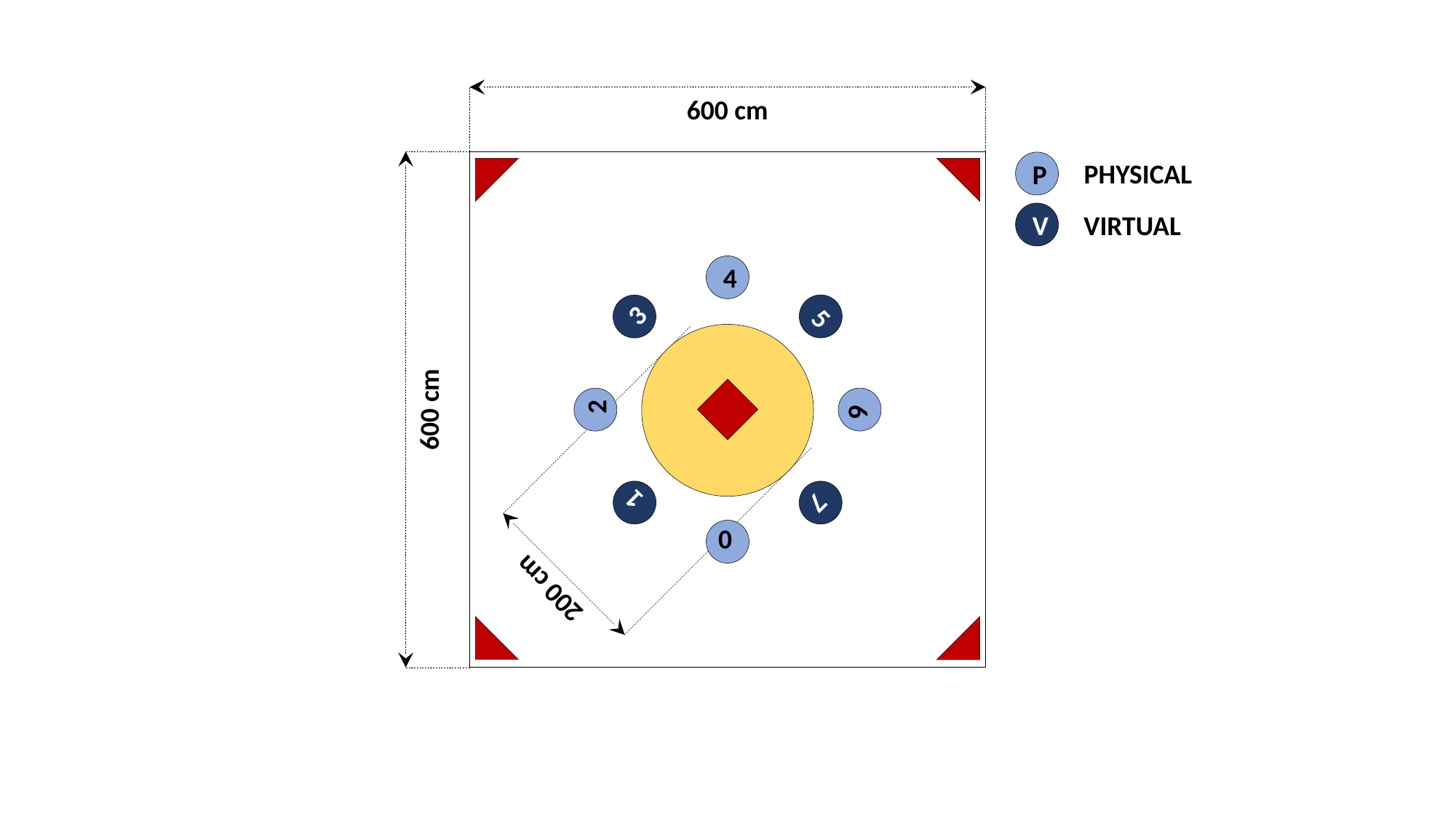

600 cm

PHYSICAL
P

VIRTUAL
V
4
5
3

600 cm

2
6
1
7
0
200 cm